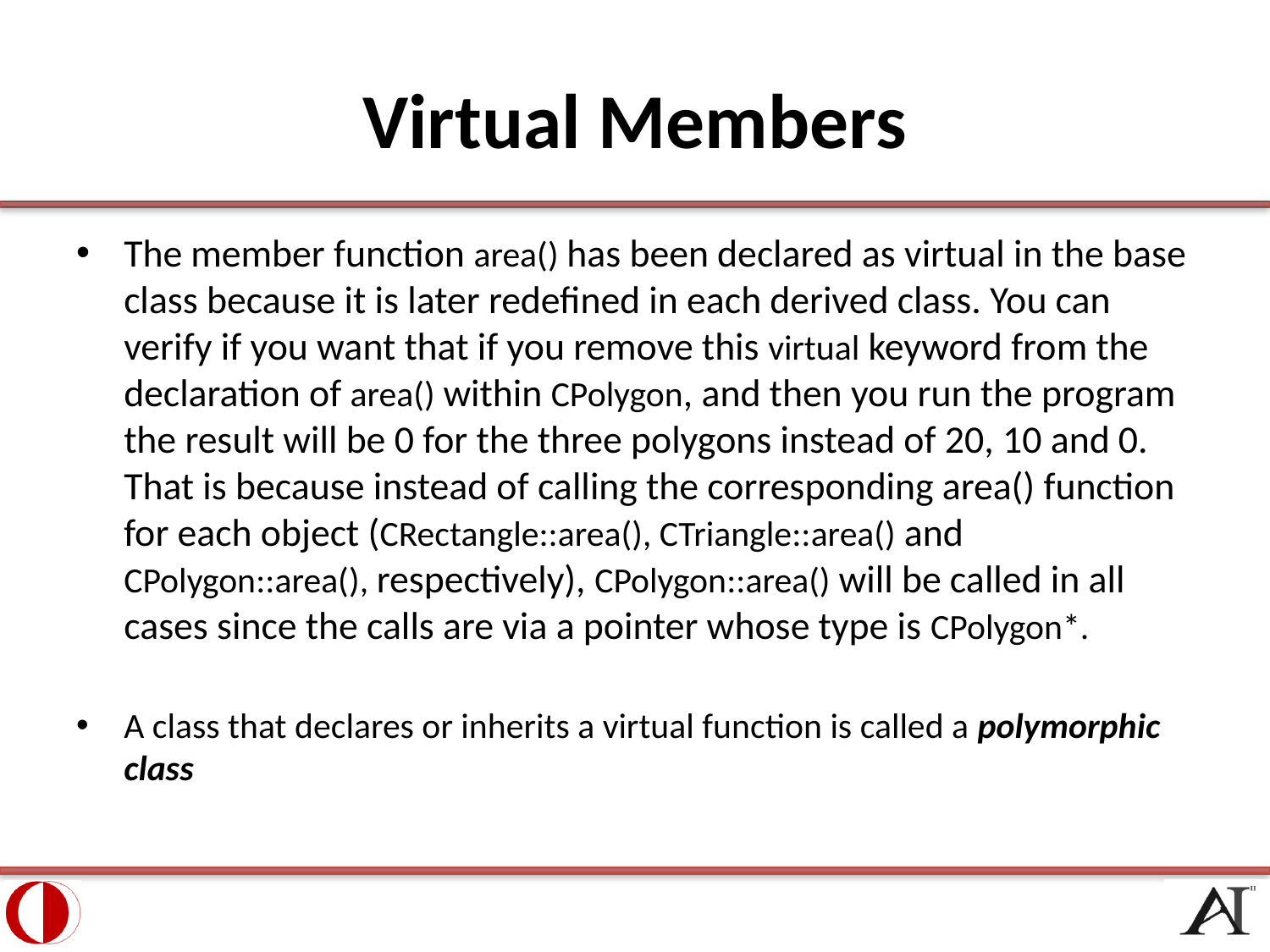

# Virtual Members
The member function area() has been declared as virtual in the base class because it is later redefined in each derived class. You can verify if you want that if you remove this virtual keyword from the declaration of area() within CPolygon, and then you run the program the result will be 0 for the three polygons instead of 20, 10 and 0. That is because instead of calling the corresponding area() function for each object (CRectangle::area(), CTriangle::area() and CPolygon::area(), respectively), CPolygon::area() will be called in all cases since the calls are via a pointer whose type is CPolygon*.

A class that declares or inherits a virtual function is called a polymorphic class
31